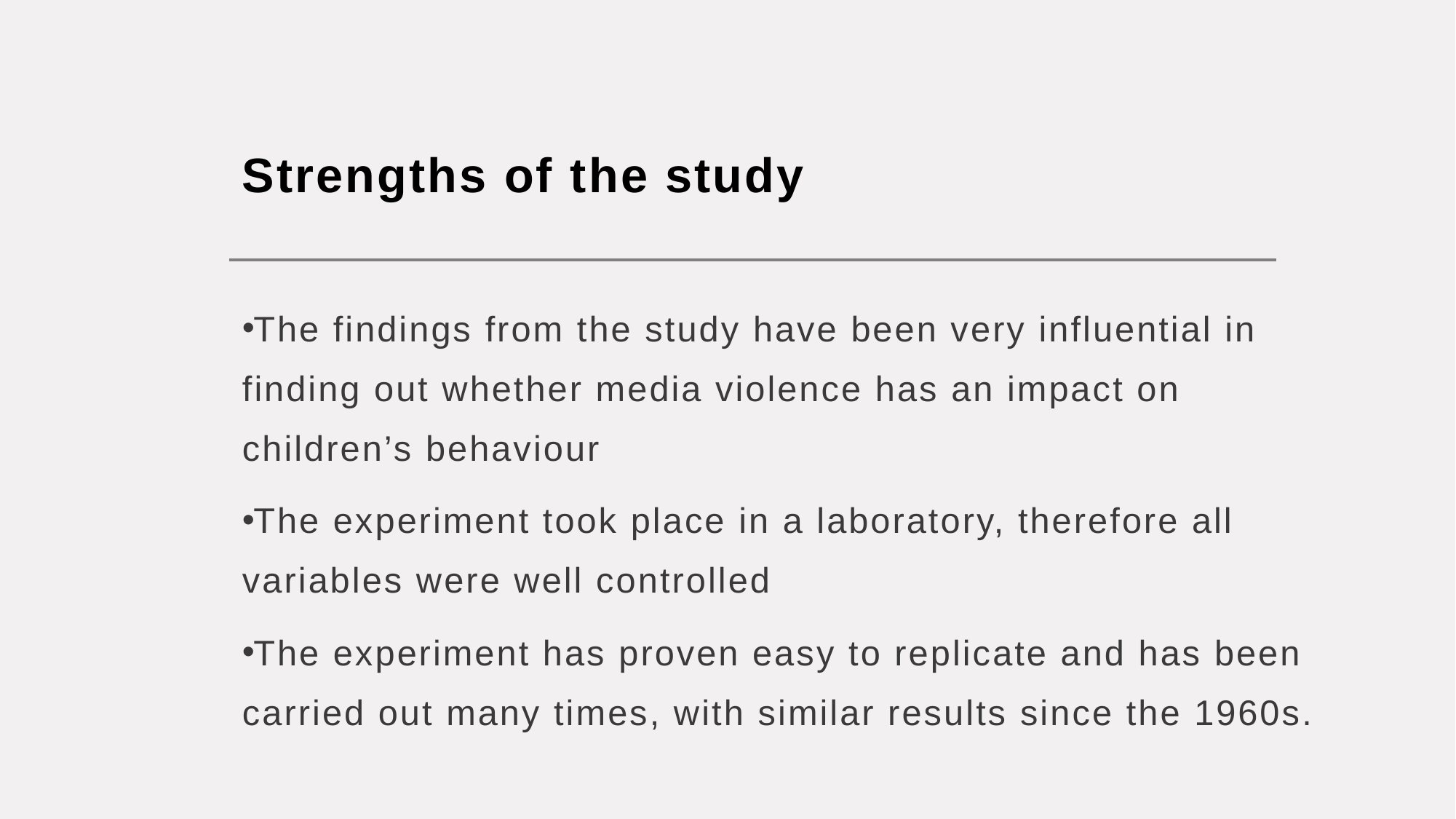

# Strengths of the study
The findings from the study have been very influential in finding out whether media violence has an impact on children’s behaviour
The experiment took place in a laboratory, therefore all variables were well controlled
The experiment has proven easy to replicate and has been carried out many times, with similar results since the 1960s.